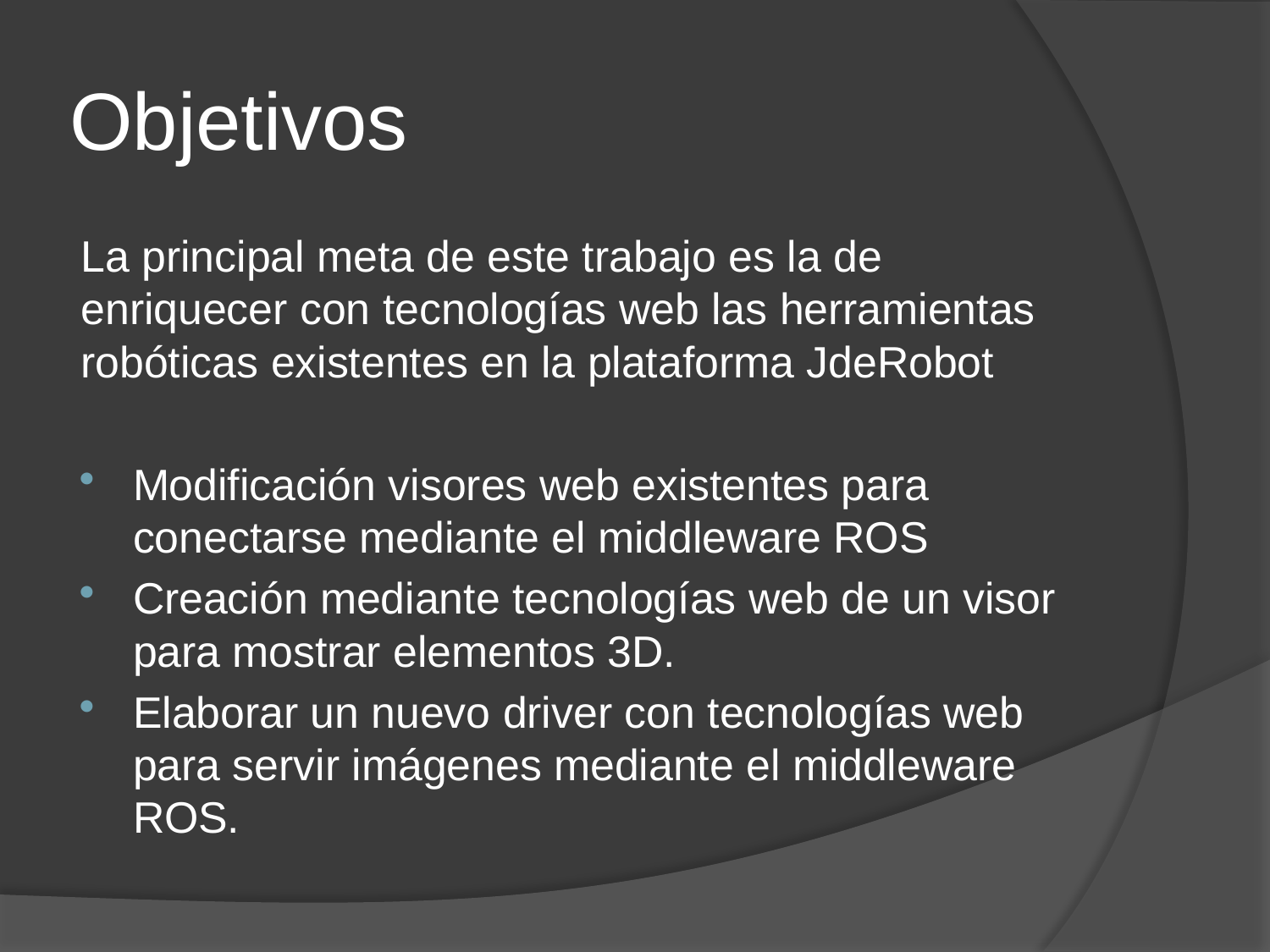

# Objetivos
La principal meta de este trabajo es la de enriquecer con tecnologías web las herramientas robóticas existentes en la plataforma JdeRobot

Modificación visores web existentes para conectarse mediante el middleware ROS
Creación mediante tecnologías web de un visor para mostrar elementos 3D.
Elaborar un nuevo driver con tecnologías web para servir imágenes mediante el middleware ROS.